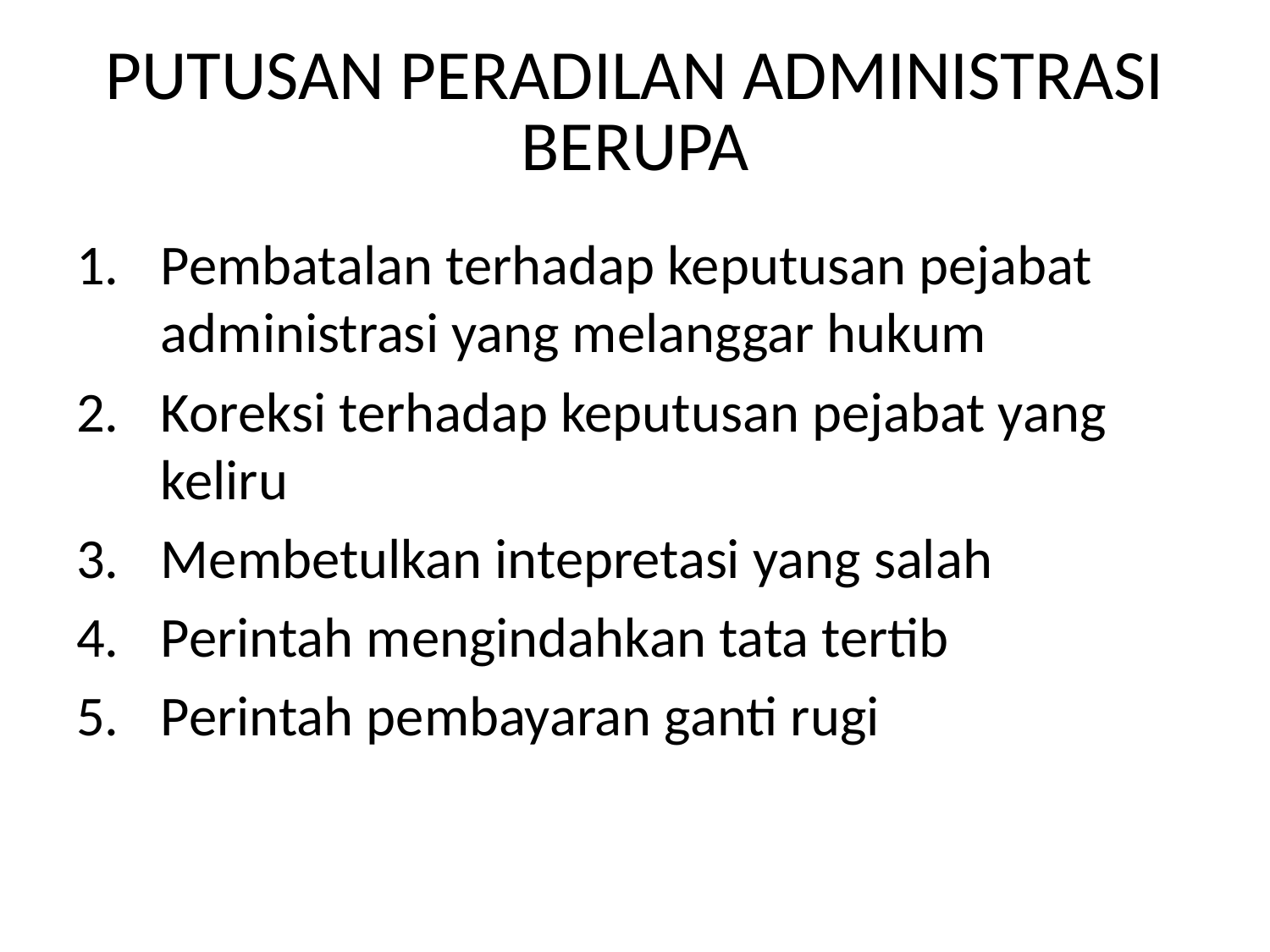

# PUTUSAN PERADILAN ADMINISTRASI BERUPA
Pembatalan terhadap keputusan pejabat administrasi yang melanggar hukum
Koreksi terhadap keputusan pejabat yang keliru
Membetulkan intepretasi yang salah
Perintah mengindahkan tata tertib
Perintah pembayaran ganti rugi